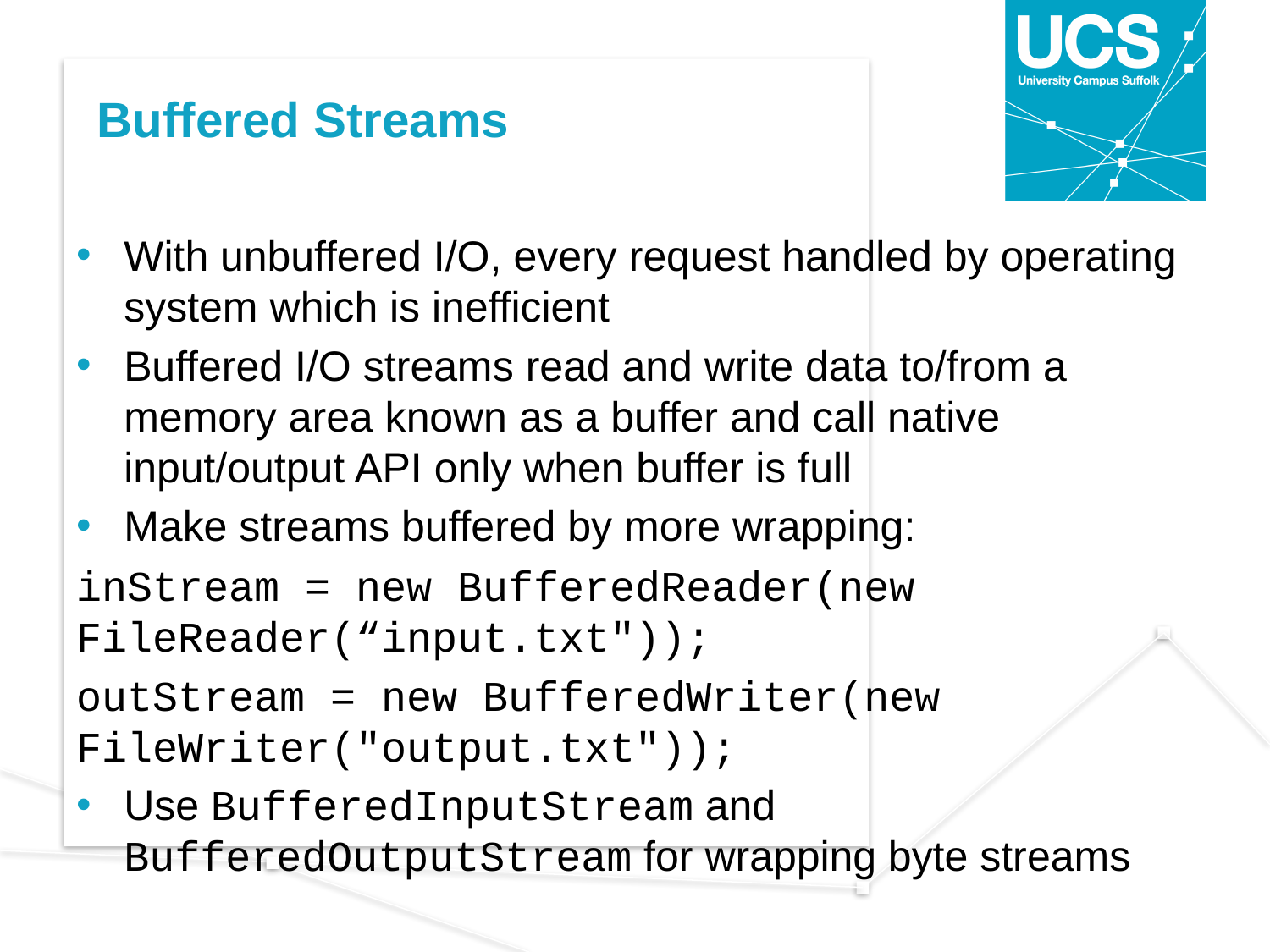

# Buffered Streams
With unbuffered I/O, every request handled by operating system which is inefficient
Buffered I/O streams read and write data to/from a memory area known as a buffer and call native input/output API only when buffer is full
Make streams buffered by more wrapping:
inStream = new BufferedReader(new 	FileReader(“input.txt"));
outStream = new BufferedWriter(new 	FileWriter("output.txt"));
Use BufferedInputStream and BufferedOutputStream for wrapping byte streams